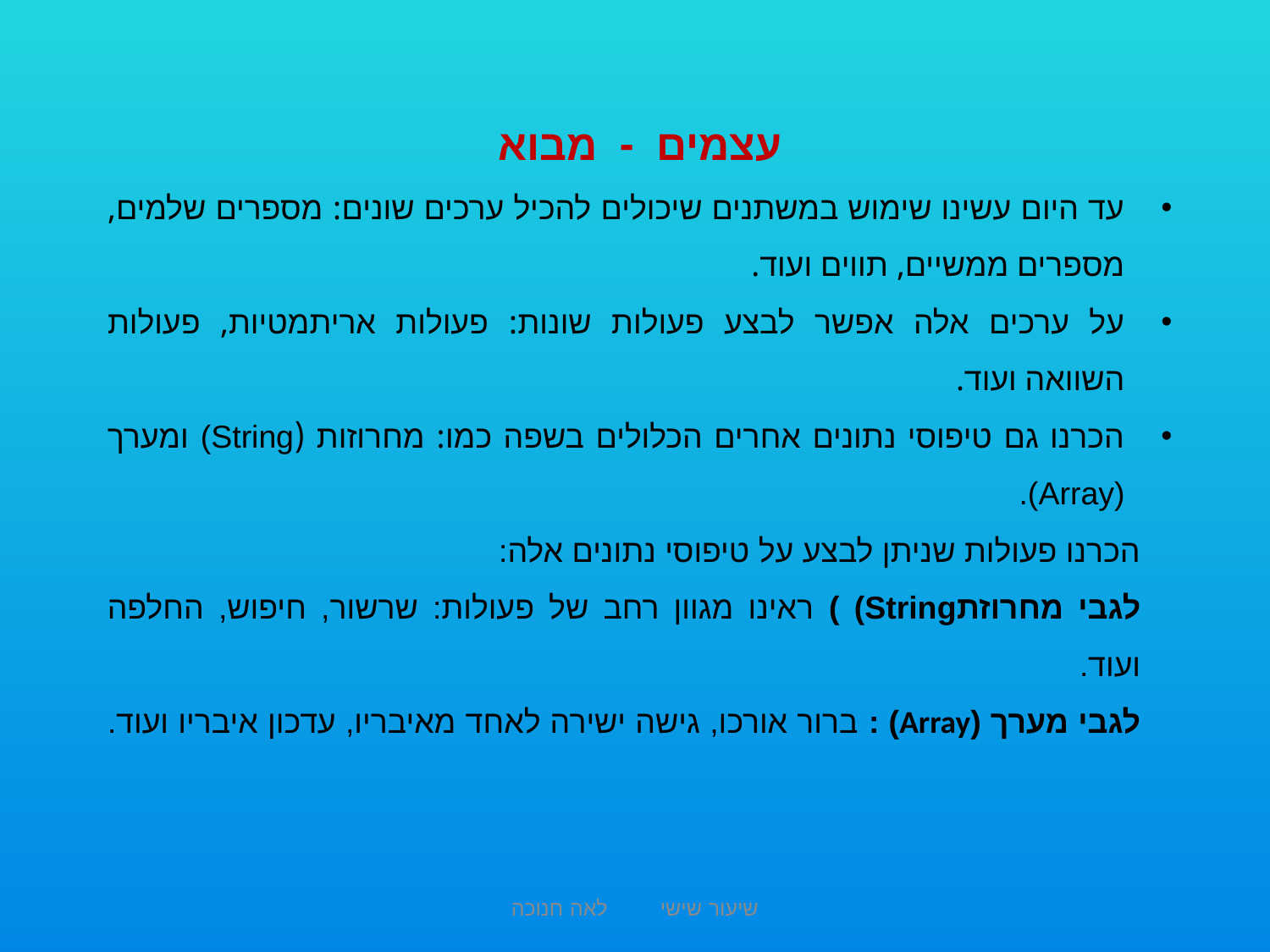

עצמים  -  מבוא
עד היום עשינו שימוש במשתנים שיכולים להכיל ערכים שונים: מספרים שלמים, מספרים ממשיים, תווים ועוד.
על ערכים אלה אפשר לבצע פעולות שונות: פעולות אריתמטיות, פעולות השוואה ועוד.
הכרנו גם טיפוסי נתונים אחרים הכלולים בשפה כמו: מחרוזות (String) ומערך (Array).
הכרנו פעולות שניתן לבצע על טיפוסי נתונים אלה:
לגבי מחרוזתString) ) ראינו מגוון רחב של פעולות: שרשור, חיפוש, החלפה ועוד.
לגבי מערך (Array) : ברור אורכו, גישה ישירה לאחד מאיבריו, עדכון איבריו ועוד.

שיעור שישי        לאה חנוכה